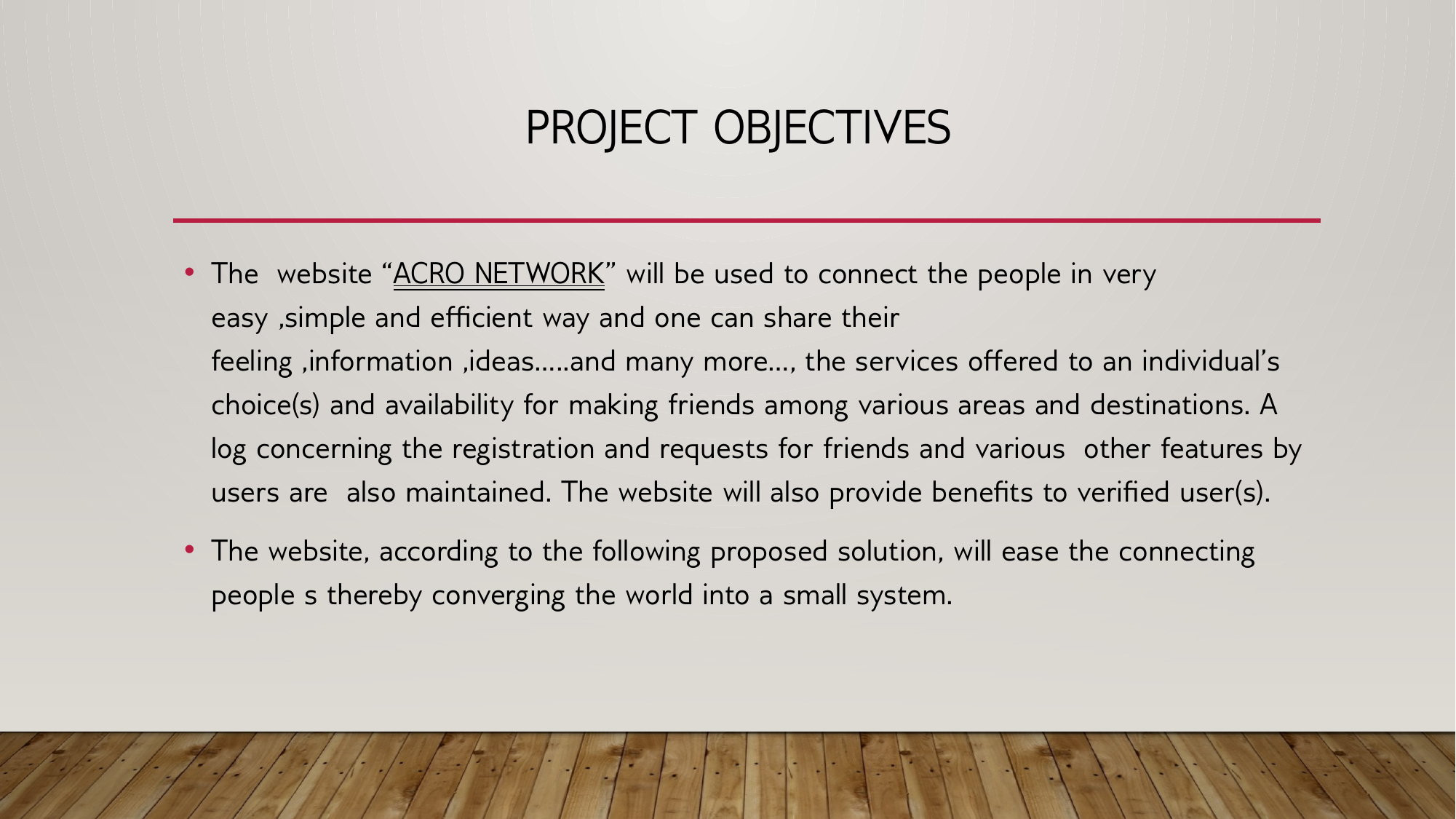

# Project Objectives
The  website “ACRO NETWORK” will be used to connect the people in very easy ,simple and efficient way and one can share their feeling ,information ,ideas…..and many more…, the services offered to an individual’s choice(s) and availability for making friends among various areas and destinations. A log concerning the registration and requests for friends and various  other features by users are  also maintained. The website will also provide benefits to verified user(s).
The website, according to the following proposed solution, will ease the connecting people s thereby converging the world into a small system.